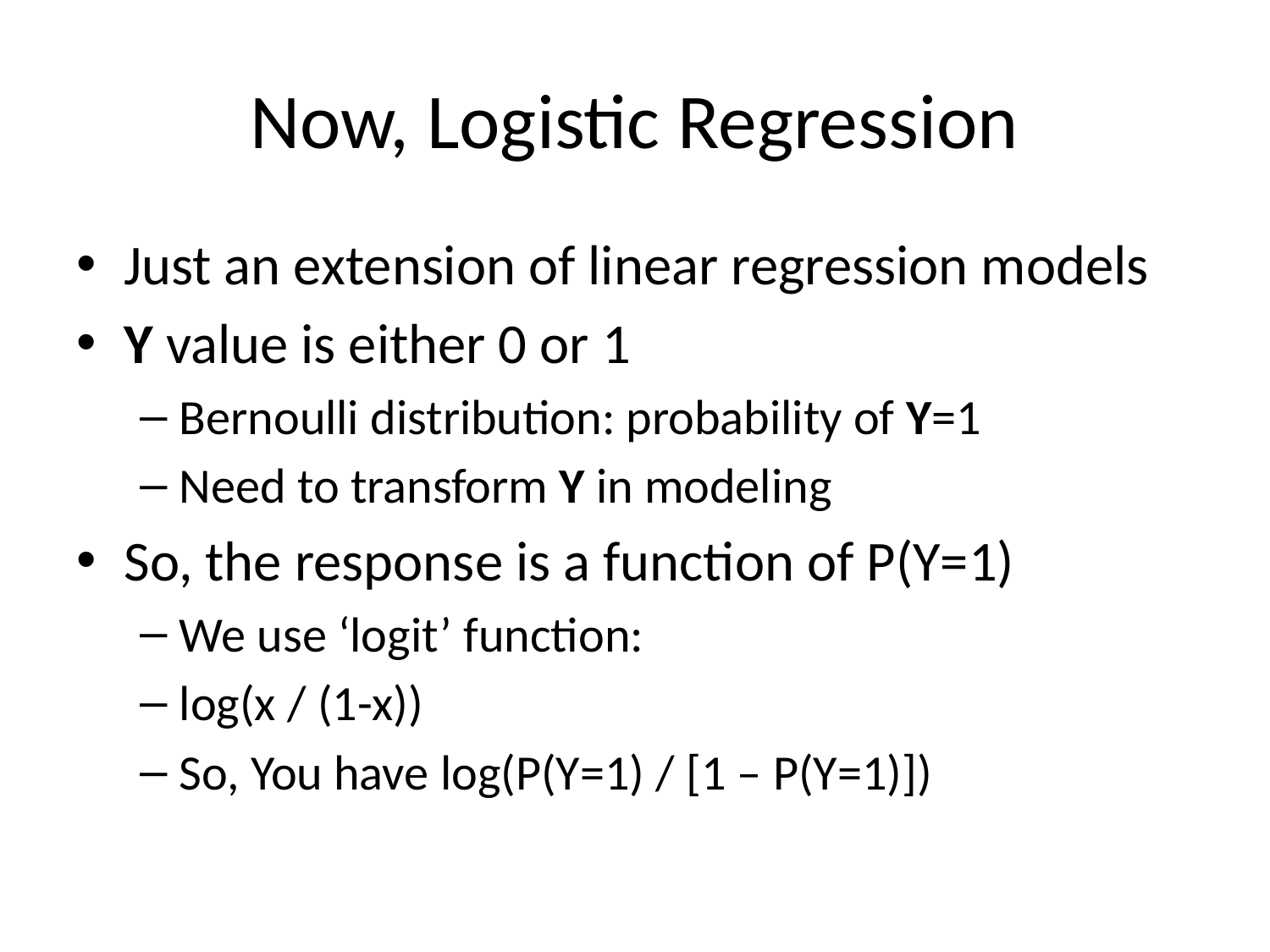

# Now, Logistic Regression
Just an extension of linear regression models
Y value is either 0 or 1
Bernoulli distribution: probability of Y=1
Need to transform Y in modeling
So, the response is a function of P(Y=1)
We use ‘logit’ function:
log(x / (1-x))
So, You have log(P(Y=1) / [1 – P(Y=1)])